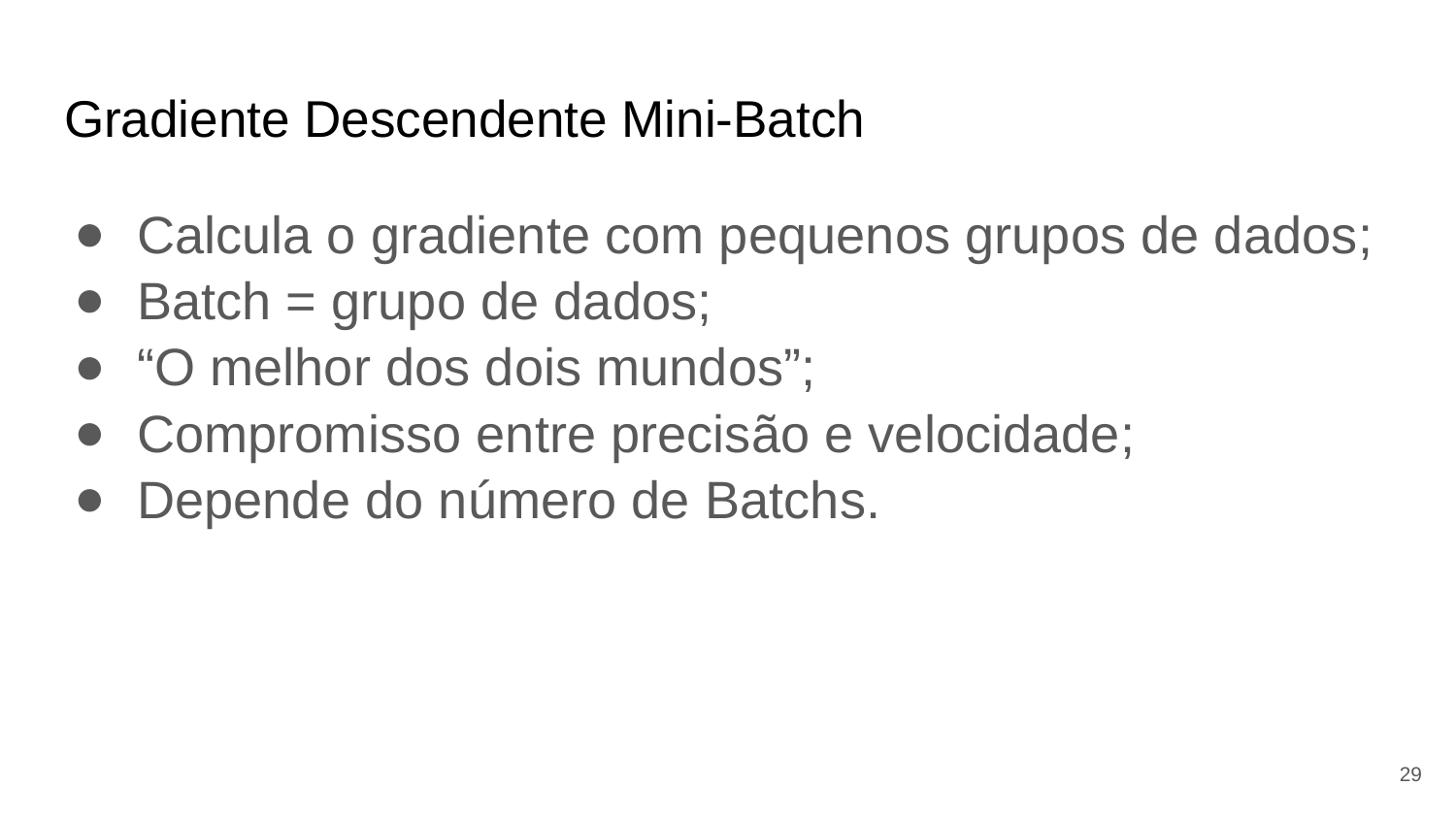

# Gradiente Descendente Mini-Batch
Calcula o gradiente com pequenos grupos de dados;
Batch = grupo de dados;
“O melhor dos dois mundos”;
Compromisso entre precisão e velocidade;
Depende do número de Batchs.

29